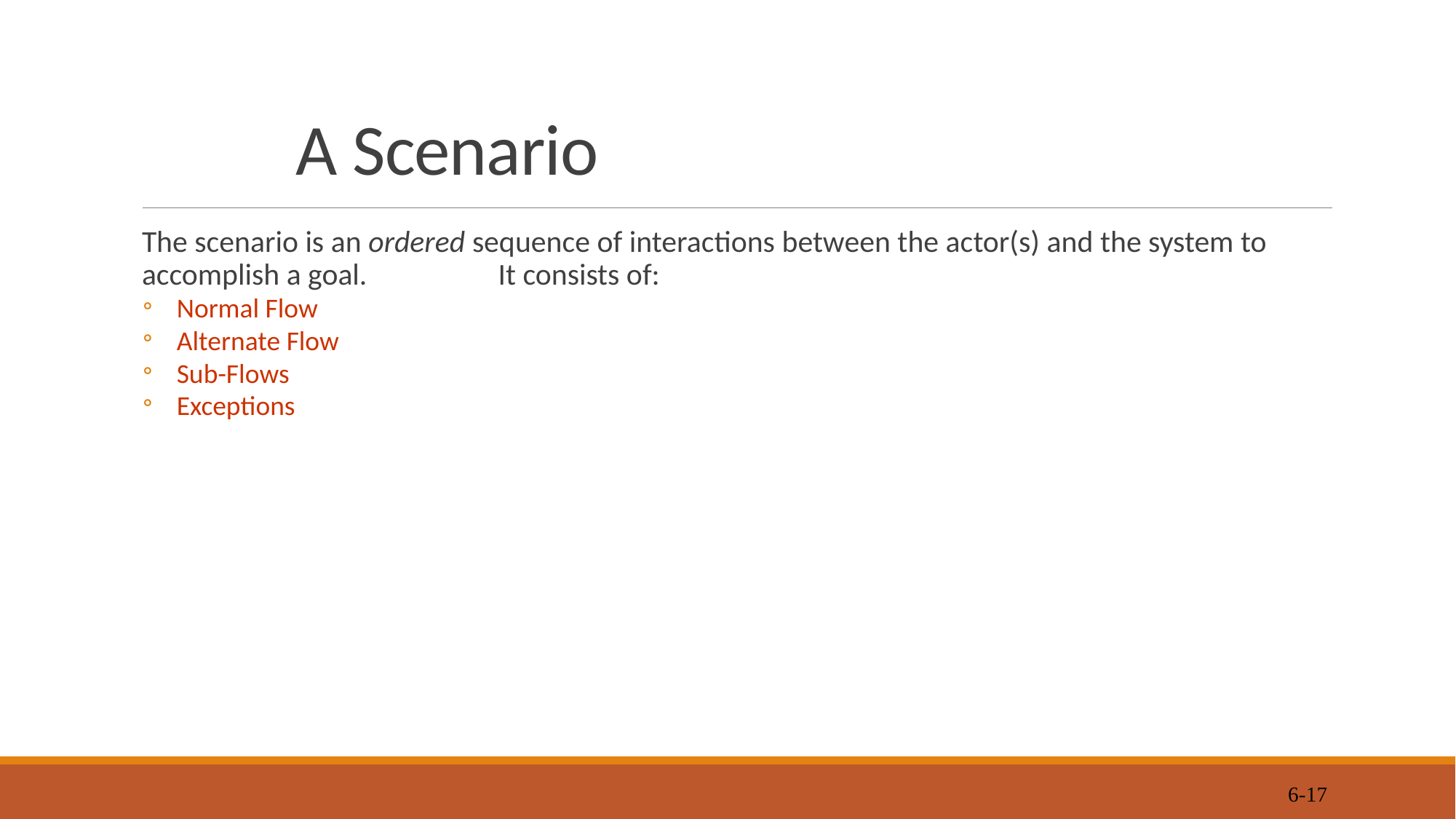

# A Scenario
The scenario is an ordered sequence of interactions between the actor(s) and the system to accomplish a goal.                   It consists of:
Normal Flow
Alternate Flow
Sub-Flows
Exceptions
6-17